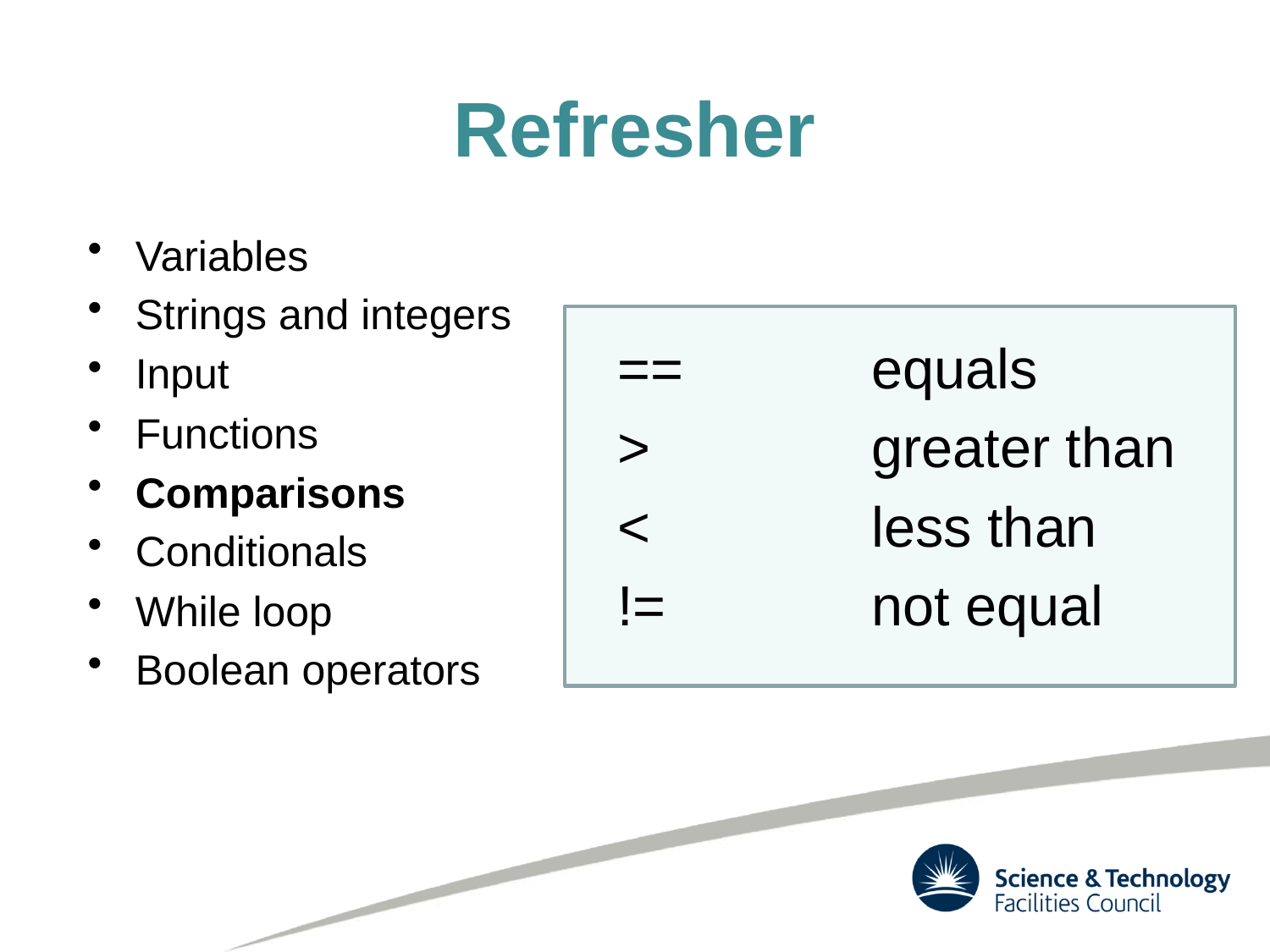

# Refresher
Variables
Strings and integers
Input
Functions
Comparisons
Conditionals
While loop
Boolean operators

==		equals
>		greater than
<		less than
!=		not equal